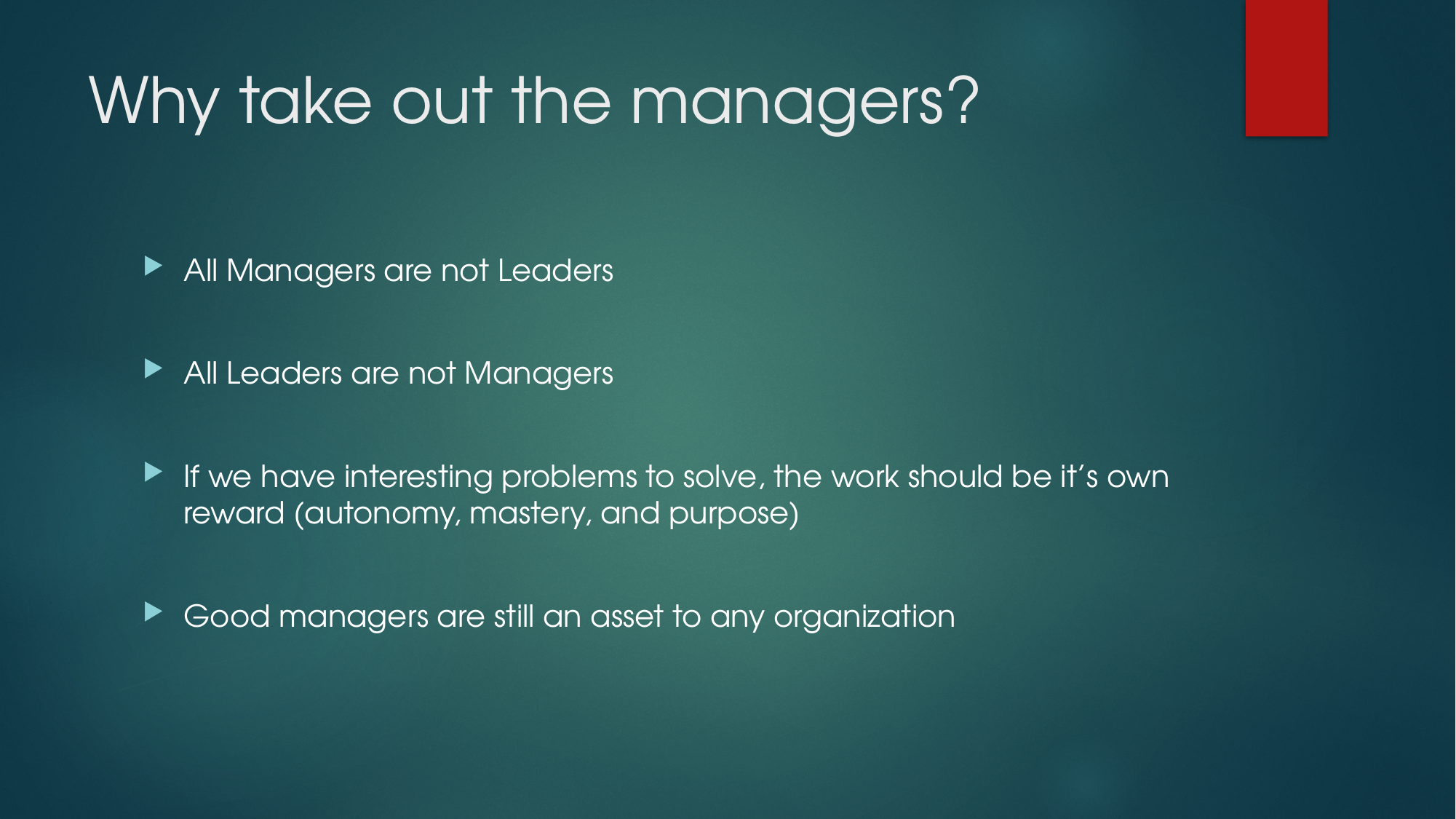

# Why take out the managers?
All Managers are not Leaders

All Leaders are not Managers

If we have interesting problems to solve, the work should be it’s own reward (autonomy, mastery, and purpose)

Good managers are still an asset to any organization